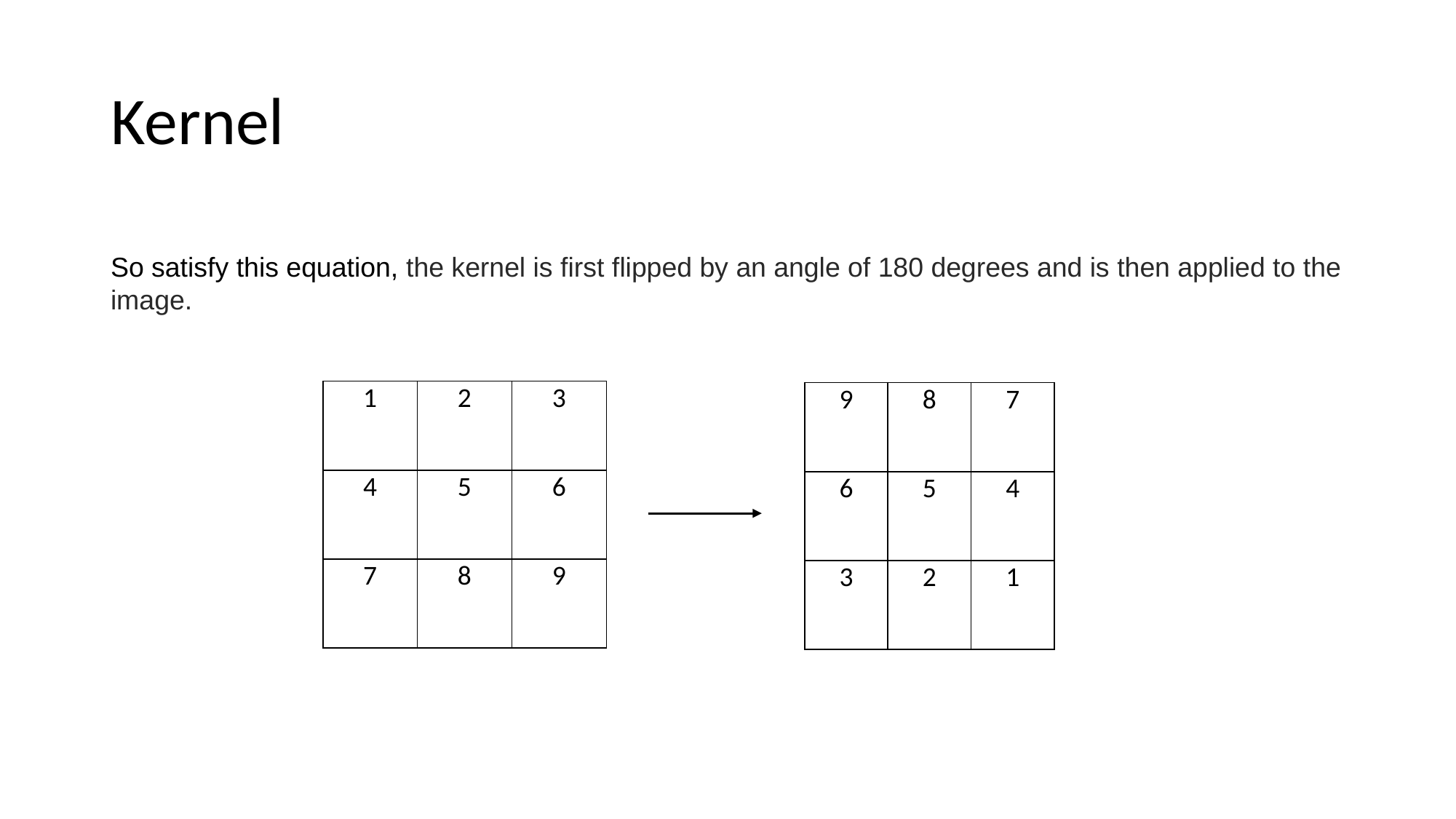

# Kernel
So satisfy this equation, the kernel is first flipped by an angle of 180 degrees and is then applied to the image.
| 1 | 2 | 3 |
| --- | --- | --- |
| 4 | 5 | 6 |
| 7 | 8 | 9 |
| 9 | 8 | 7 |
| --- | --- | --- |
| 6 | 5 | 4 |
| 3 | 2 | 1 |